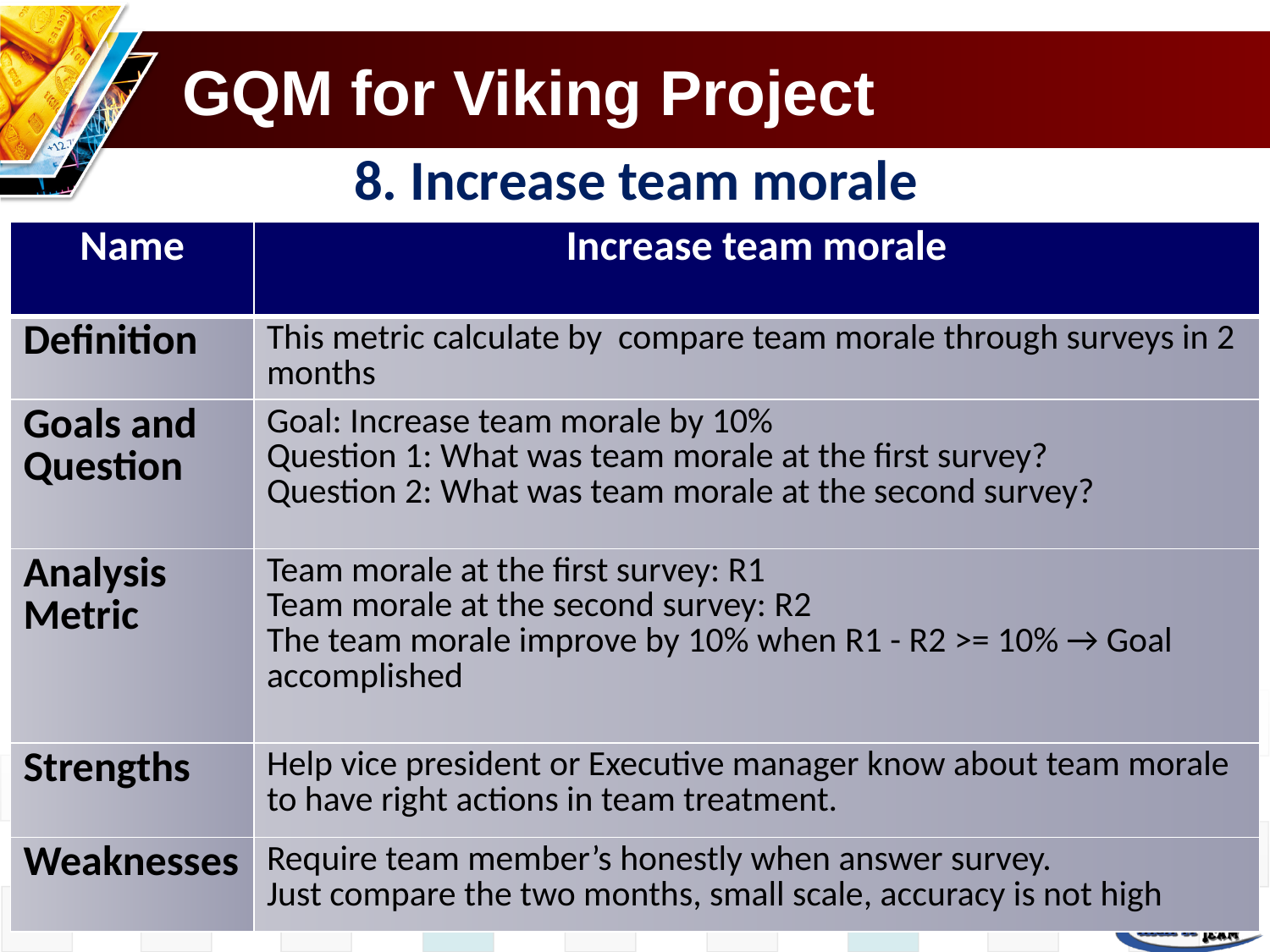

# GQM for Viking Project
 8. Increase team morale
| Name | Increase team morale |
| --- | --- |
| Definition | This metric calculate by compare team morale through surveys in 2 months |
| Goals and Question | Goal: Increase team morale by 10% Question 1: What was team morale at the first survey? Question 2: What was team morale at the second survey? |
| Analysis Metric | Team morale at the first survey: R1 Team morale at the second survey: R2 The team morale improve by 10% when R1 - R2 >= 10% → Goal accomplished |
| Strengths | Help vice president or Executive manager know about team morale to have right actions in team treatment. |
| Weaknesses | Require team member’s honestly when answer survey. Just compare the two months, small scale, accuracy is not high |